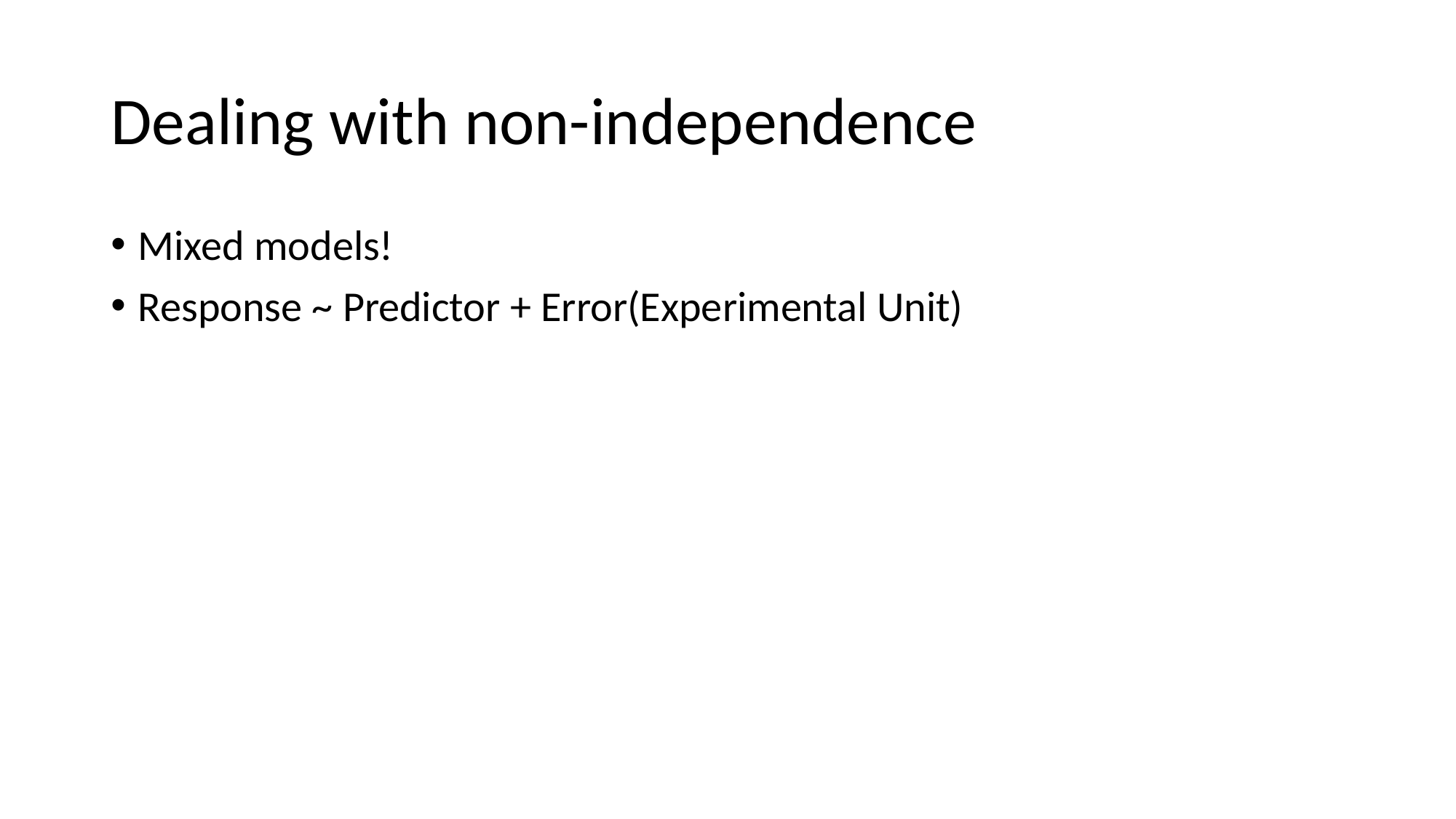

# Dealing with non-independence
Mixed models!
Response ~ Predictor + Error(Experimental Unit)